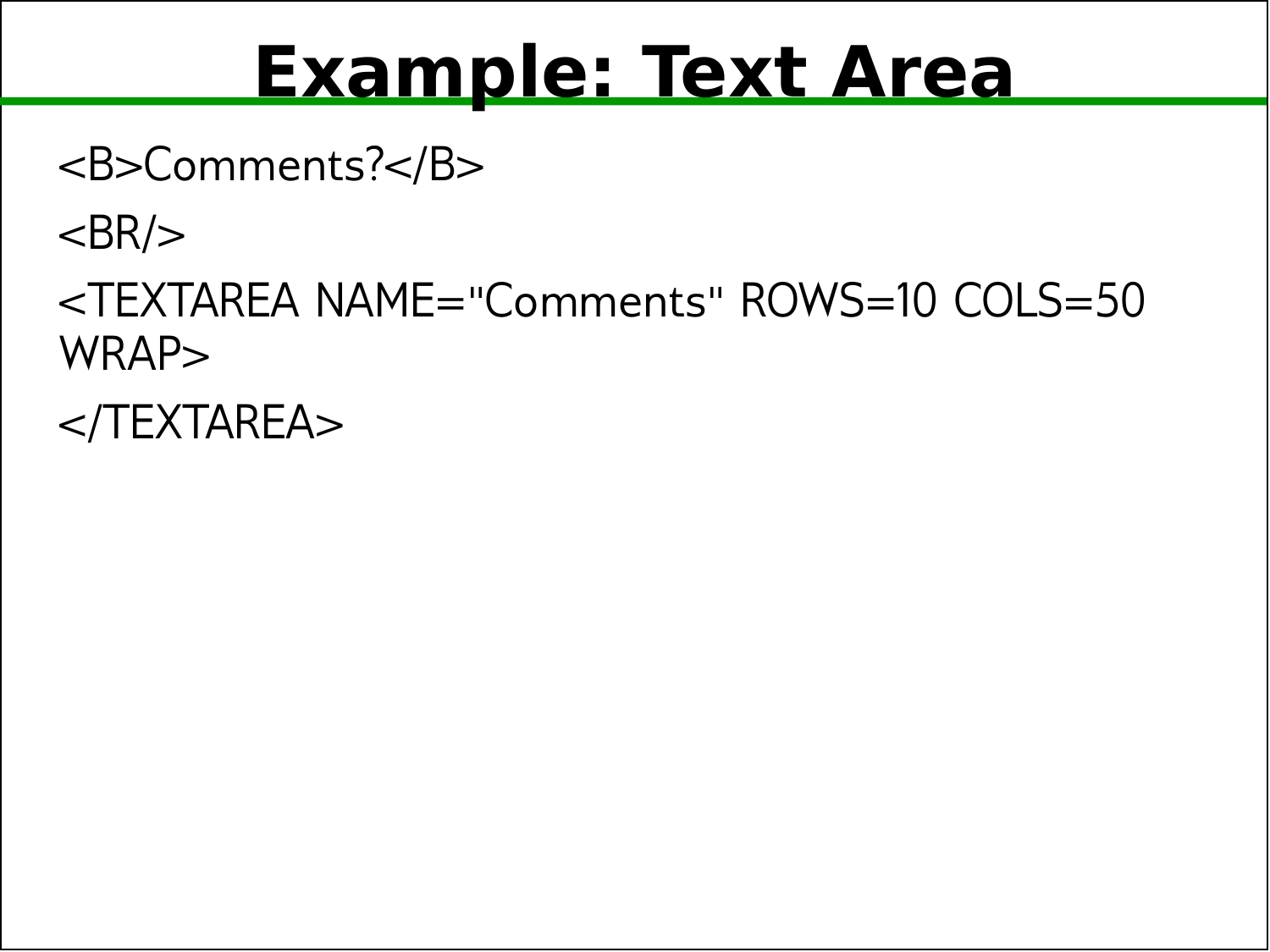

# Example: Text Area
<B>Comments?</B>
<BR/>
<TEXTAREA NAME="Comments" ROWS=10 COLS=50 WRAP>
</TEXTAREA>